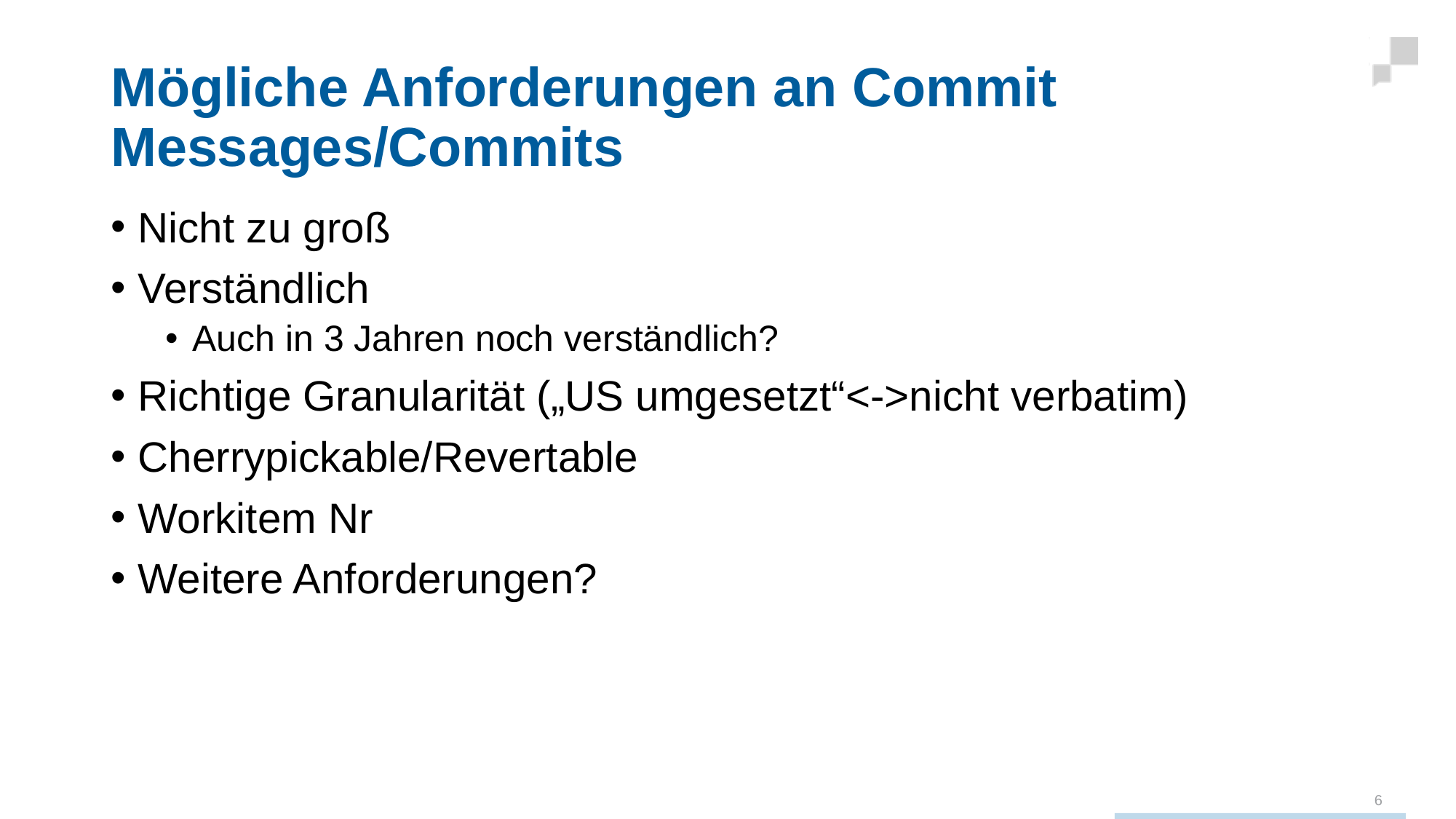

# Mögliche Anforderungen an Commit Messages/Commits
Nicht zu groß
Verständlich
Auch in 3 Jahren noch verständlich?
Richtige Granularität („US umgesetzt“<->nicht verbatim)
Cherrypickable/Revertable
Workitem Nr
Weitere Anforderungen?